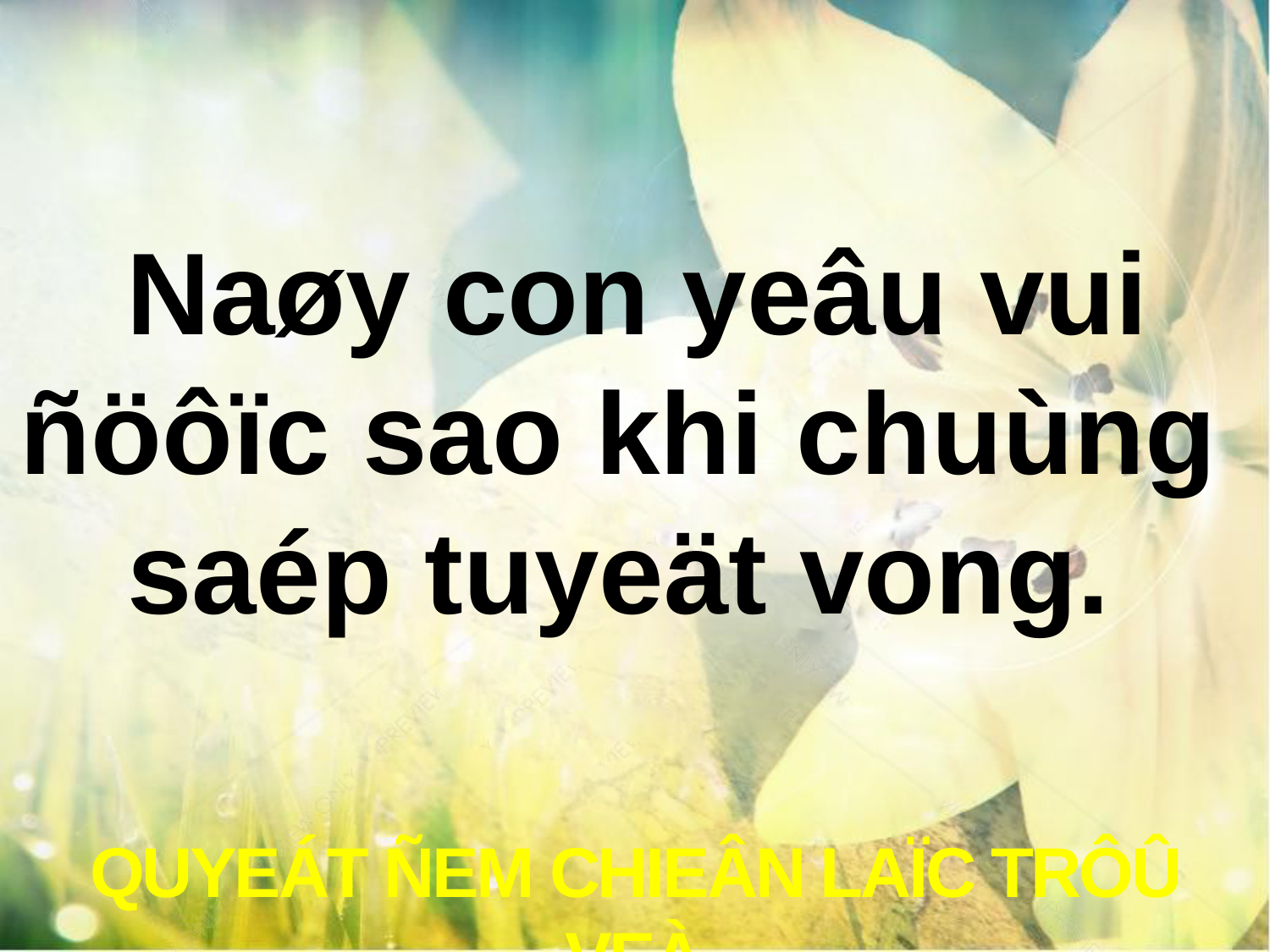

Naøy con yeâu vui
ñöôïc sao khi chuùng
saép tuyeät vong.
QUYEÁT ÑEM CHIEÂN LAÏC TRÔÛ VEÀ